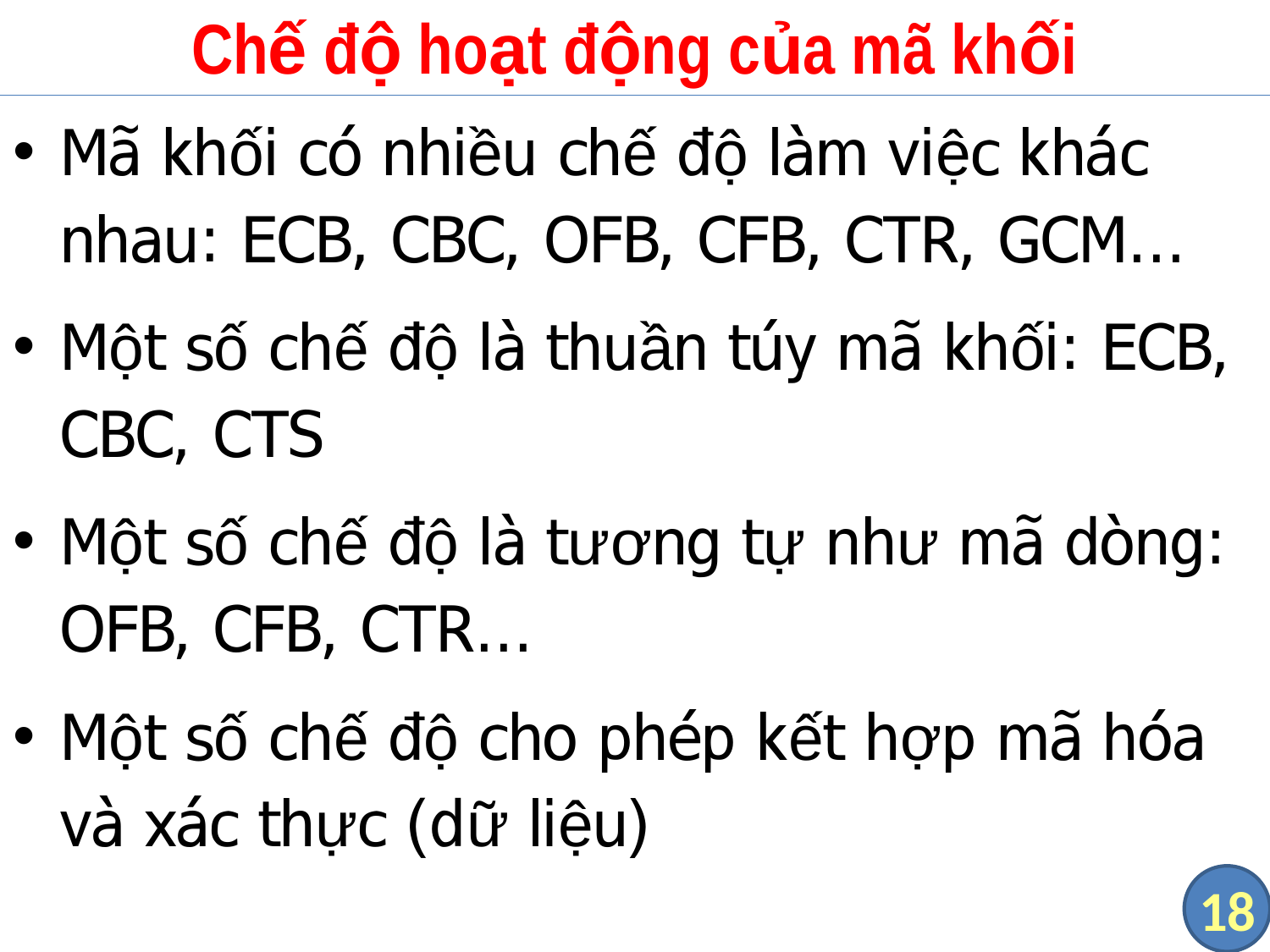

# Chế độ hoạt động của mã khối
Mã khối có nhiều chế độ làm việc khác nhau: ECB, CBC, OFB, CFB, CTR, GCM...
Một số chế độ là thuần túy mã khối: ECB, CBC, CTS
Một số chế độ là tương tự như mã dòng: OFB, CFB, CTR...
Một số chế độ cho phép kết hợp mã hóa và xác thực (dữ liệu)
18